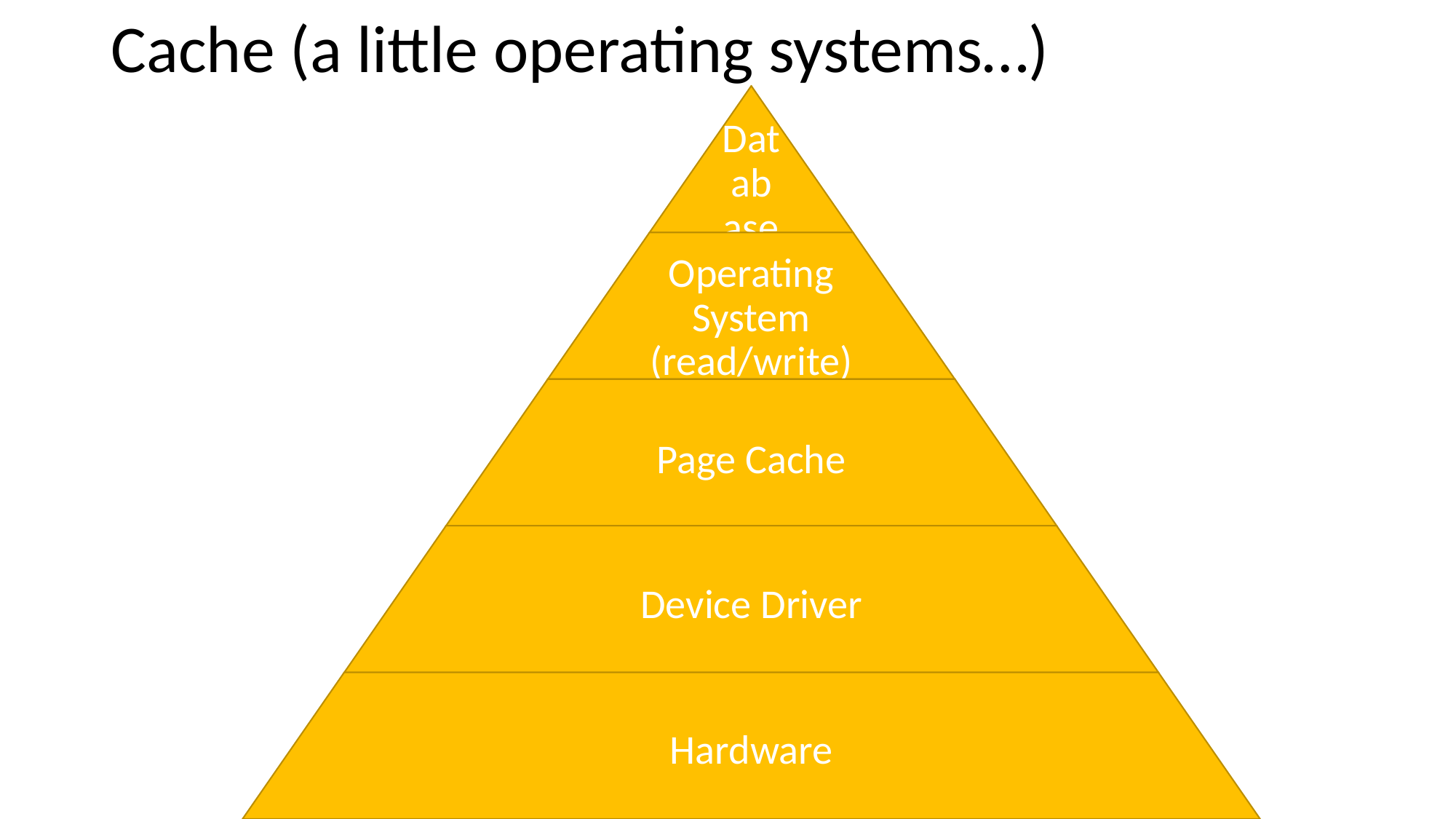

# Cache (a little operating systems…)
Database
Operating System (read/write)
Page Cache
Device Driver
Hardware